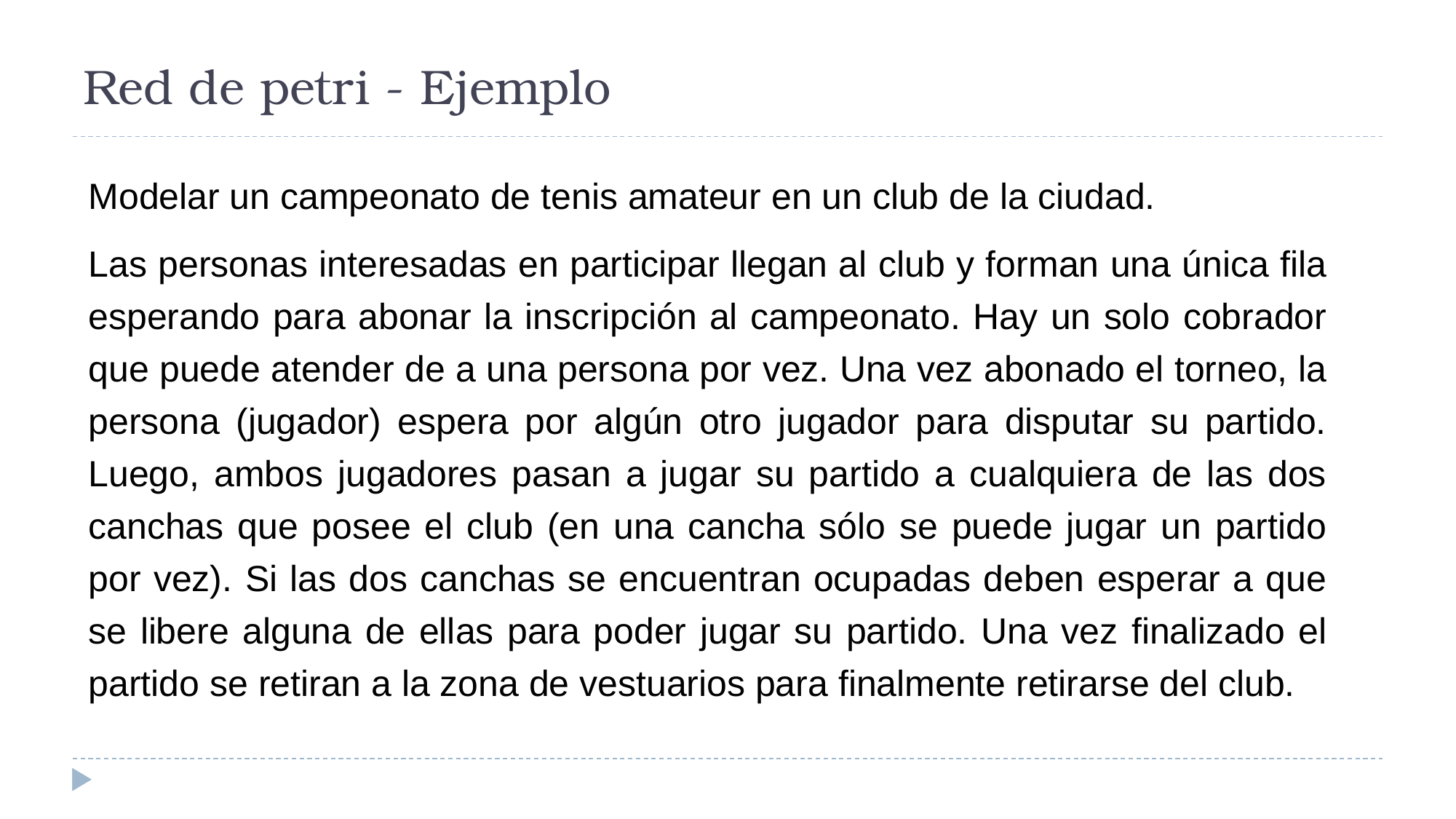

# Red de petri - Ejemplo
Modelar un campeonato de tenis amateur en un club de la ciudad.
Las personas interesadas en participar llegan al club y forman una única fila esperando para abonar la inscripción al campeonato. Hay un solo cobrador que puede atender de a una persona por vez. Una vez abonado el torneo, la persona (jugador) espera por algún otro jugador para disputar su partido. Luego, ambos jugadores pasan a jugar su partido a cualquiera de las dos canchas que posee el club (en una cancha sólo se puede jugar un partido por vez). Si las dos canchas se encuentran ocupadas deben esperar a que se libere alguna de ellas para poder jugar su partido. Una vez finalizado el partido se retiran a la zona de vestuarios para finalmente retirarse del club.